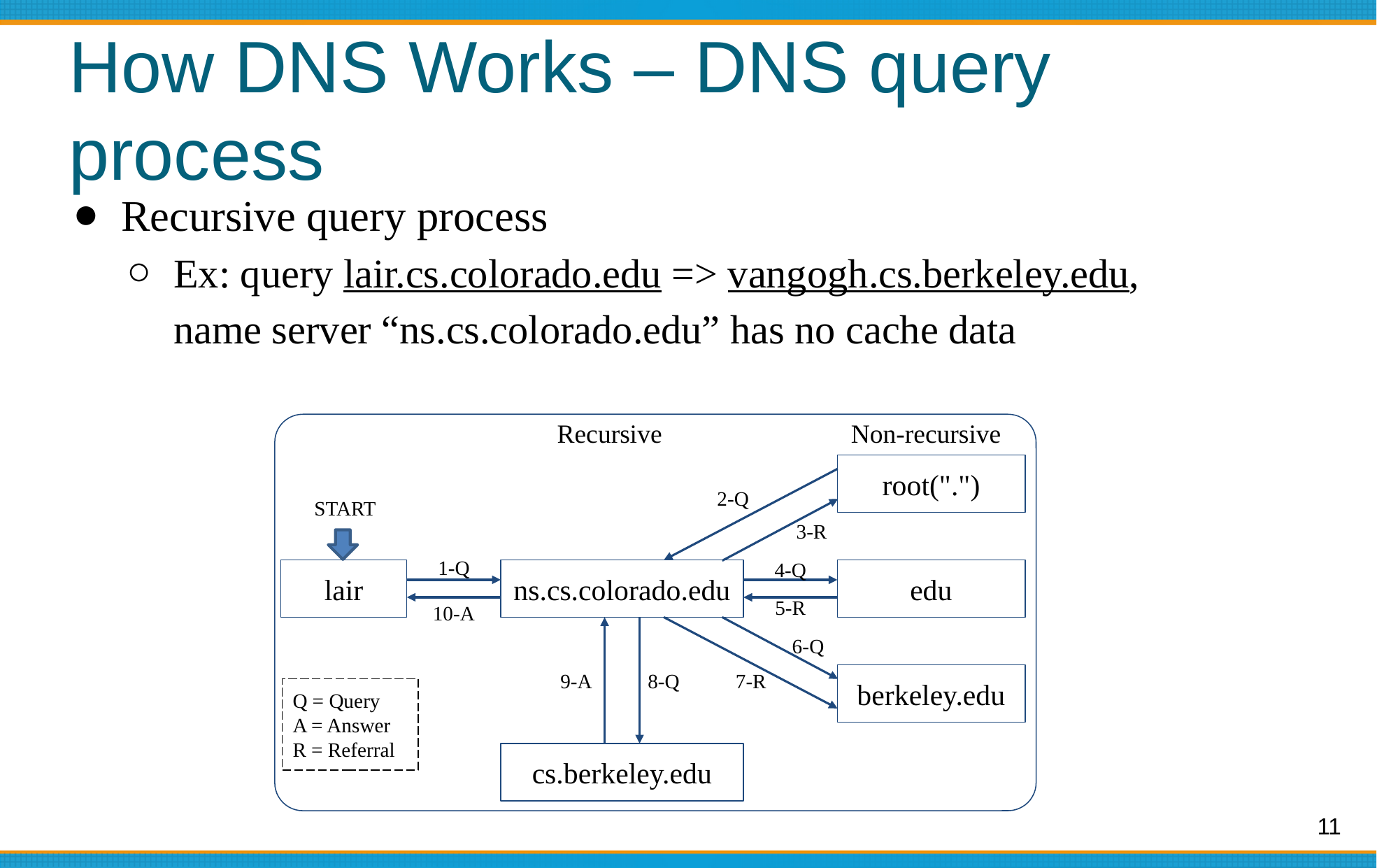

# How DNS Works – DNS query process
Recursive query process
Ex: query lair.cs.colorado.edu => vangogh.cs.berkeley.edu,
name server “ns.cs.colorado.edu” has no cache data
Recursive
Non-recursive

root(".")
2-Q
3-R
1-Q
4-Q
lair
ns.cs.colorado.edu
edu
5-R
10-A
6-Q
9-A
8-Q
7-R
berkeley.edu
Q = Query
A = Answer
R = Referral
cs.berkeley.edu
START

11